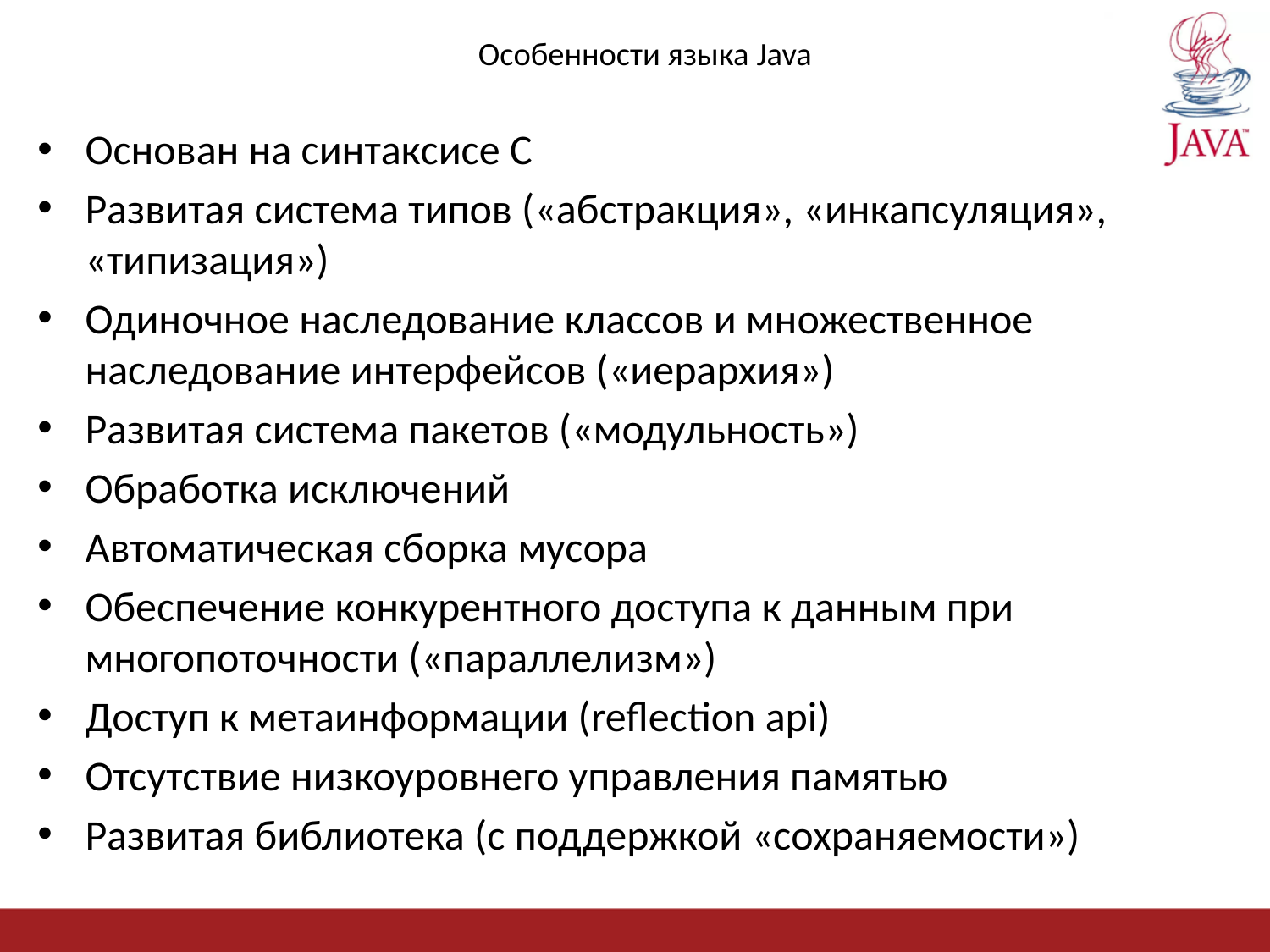

# Особенности языка Java
Основан на синтаксисе С
Развитая система типов («абстракция», «инкапсуляция», «типизация»)
Одиночное наследование классов и множественное наследование интерфейсов («иерархия»)
Развитая система пакетов («модульность»)
Обработка исключений
Автоматическая сборка мусора
Обеспечение конкурентного доступа к данным при многопоточности («параллелизм»)
Доступ к метаинформации (reflection api)
Отсутствие низкоуровнего управления памятью
Развитая библиотека (с поддержкой «сохраняемости»)